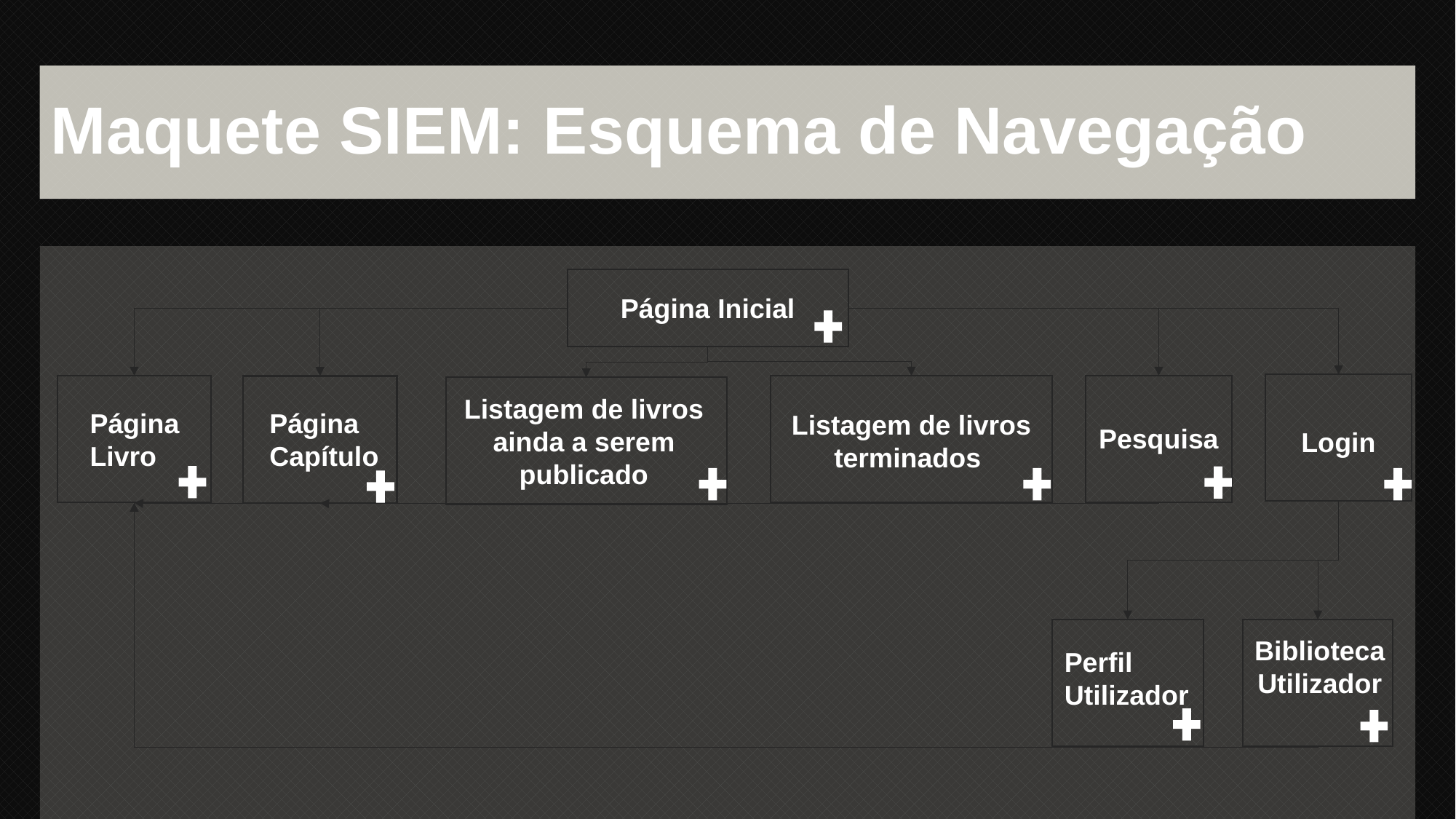

# Maquete SIEM: Esquema de Navegação

Página Inicial

Listagem de livros ainda a serem publicado
Página Capítulo
Página Livro
Listagem de livros terminados
Pesquisa
Login

Biblioteca
Utilizador
Perfil Utilizador